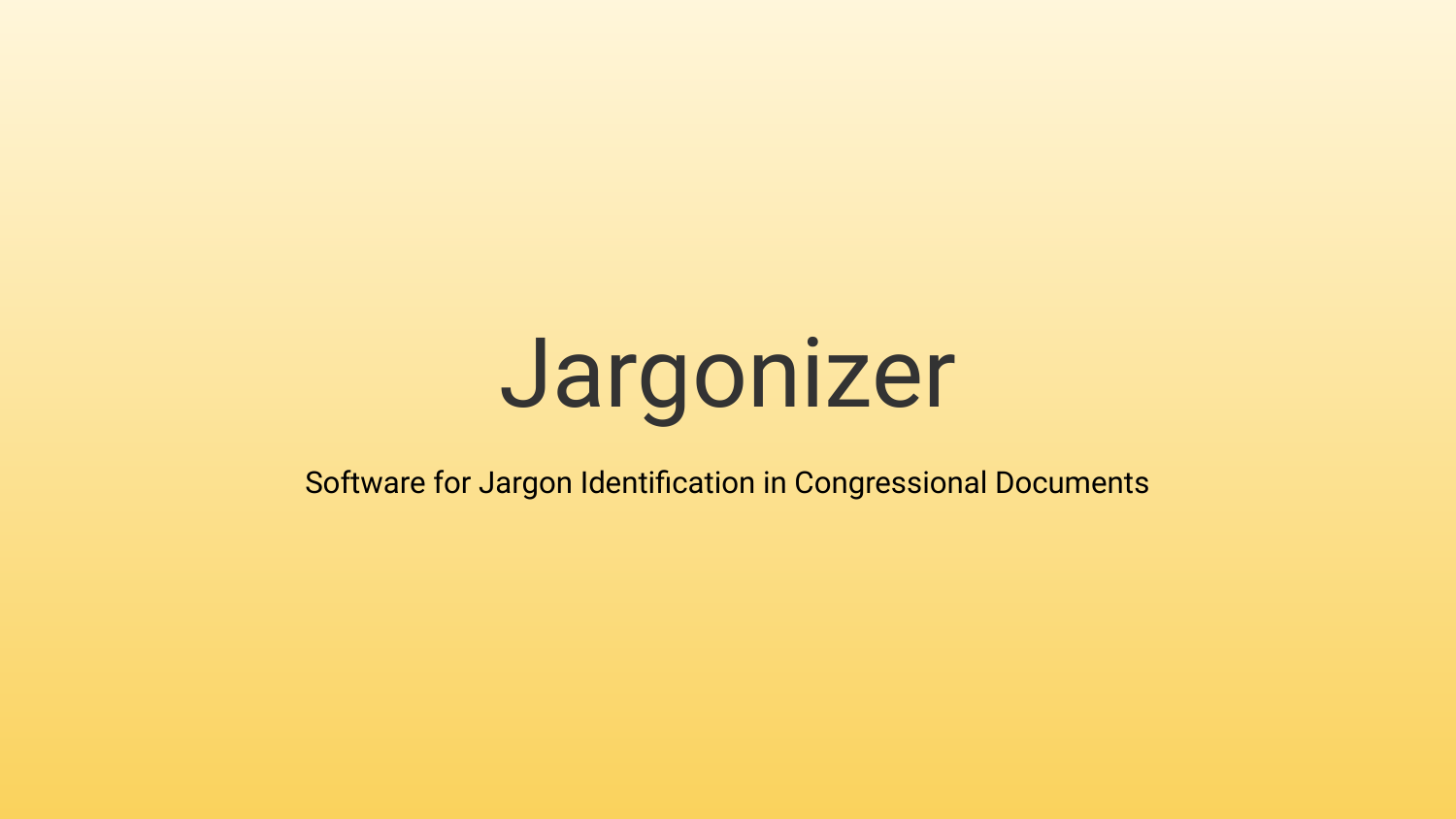

# Jargonizer
Software for Jargon Identification in Congressional Documents